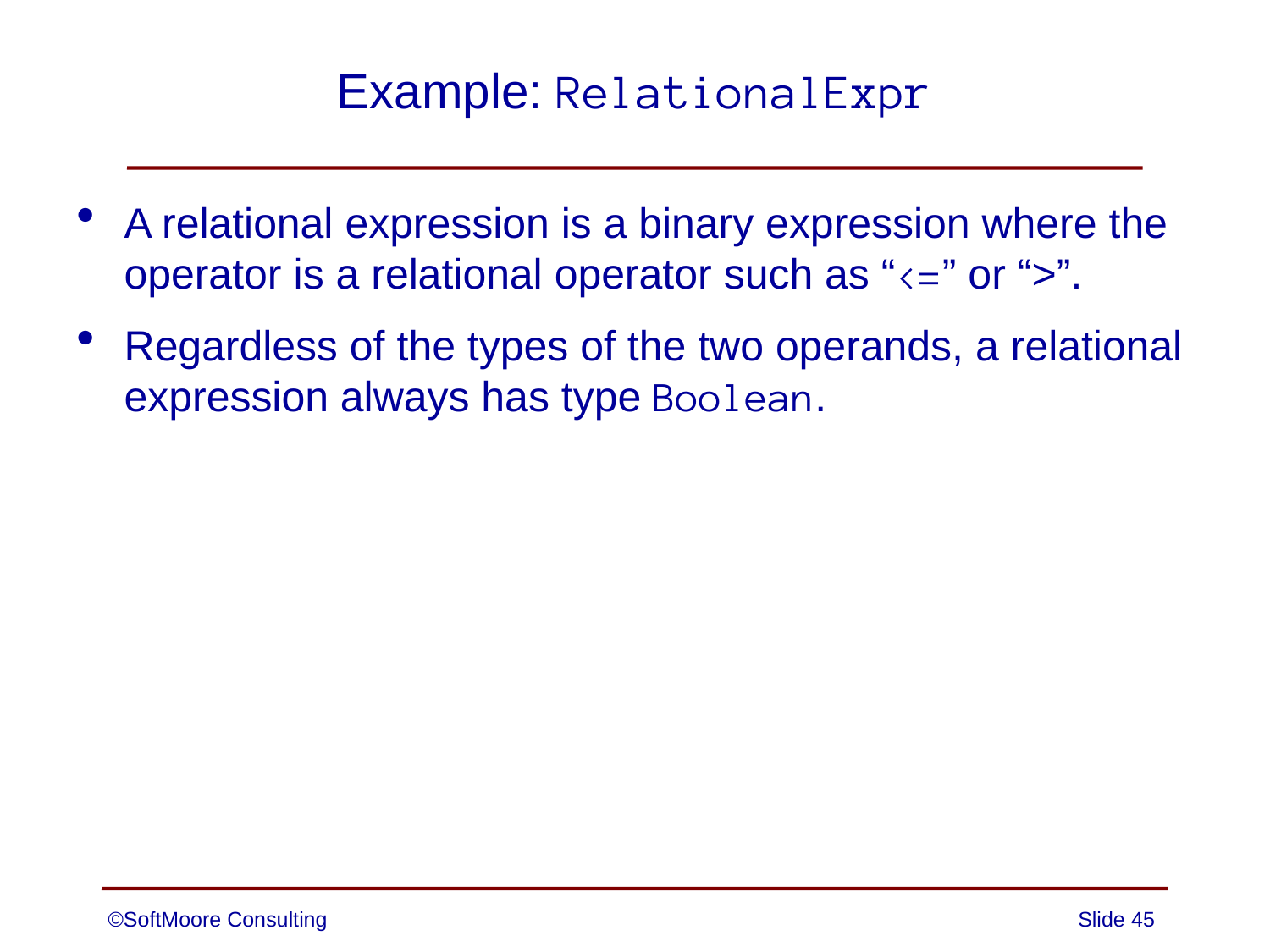

# Example: RelationalExpr
A relational expression is a binary expression where the operator is a relational operator such as “<=” or “>”.
Regardless of the types of the two operands, a relational expression always has type Boolean.

©SoftMoore Consulting
Slide 45